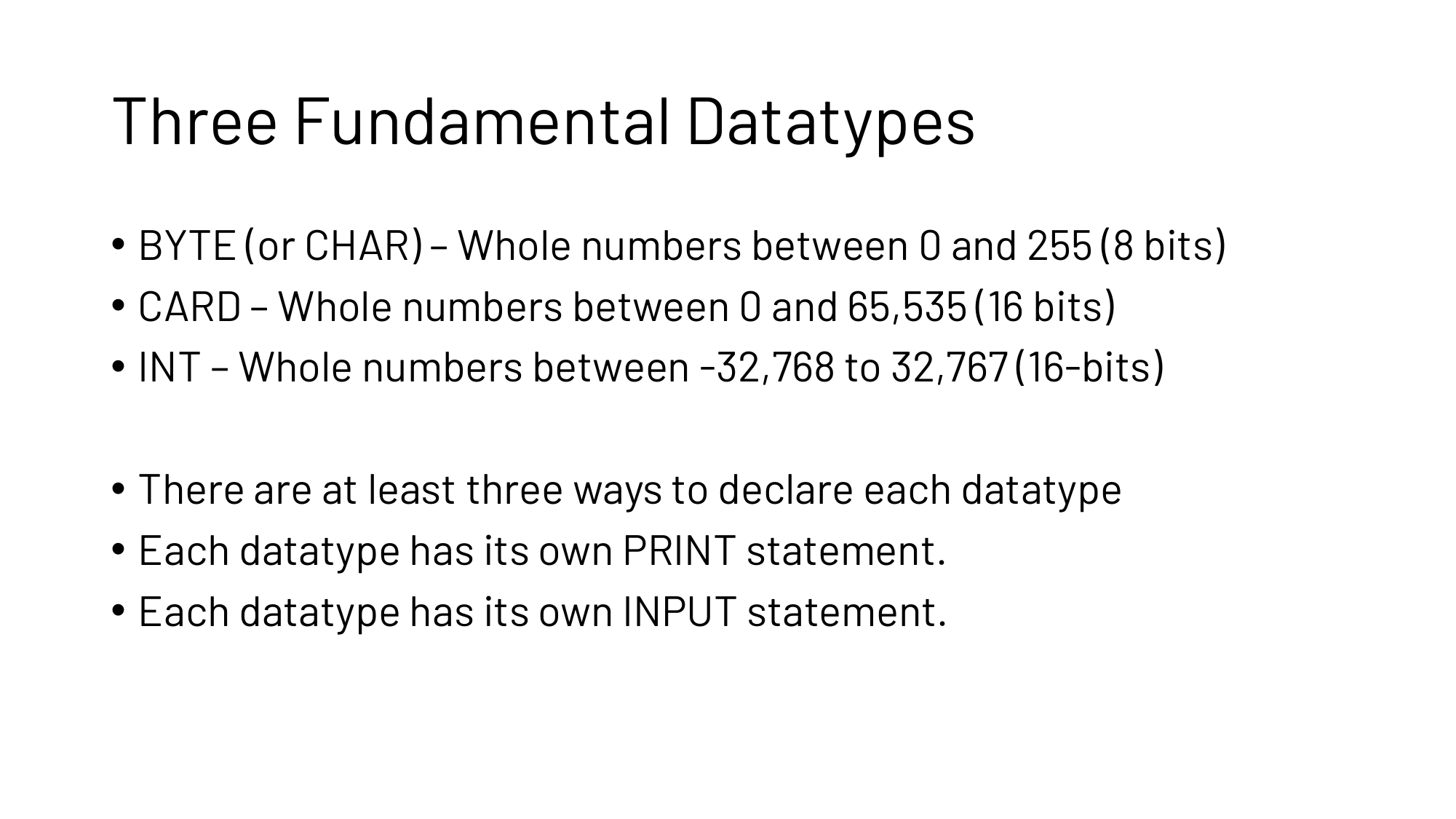

# Three Fundamental Datatypes
BYTE (or CHAR) – Whole numbers between 0 and 255 (8 bits)
CARD – Whole numbers between 0 and 65,535 (16 bits)
INT – Whole numbers between -32,768 to 32,767 (16-bits)

There are at least three ways to declare each datatype
Each datatype has its own PRINT statement.
Each datatype has its own INPUT statement.